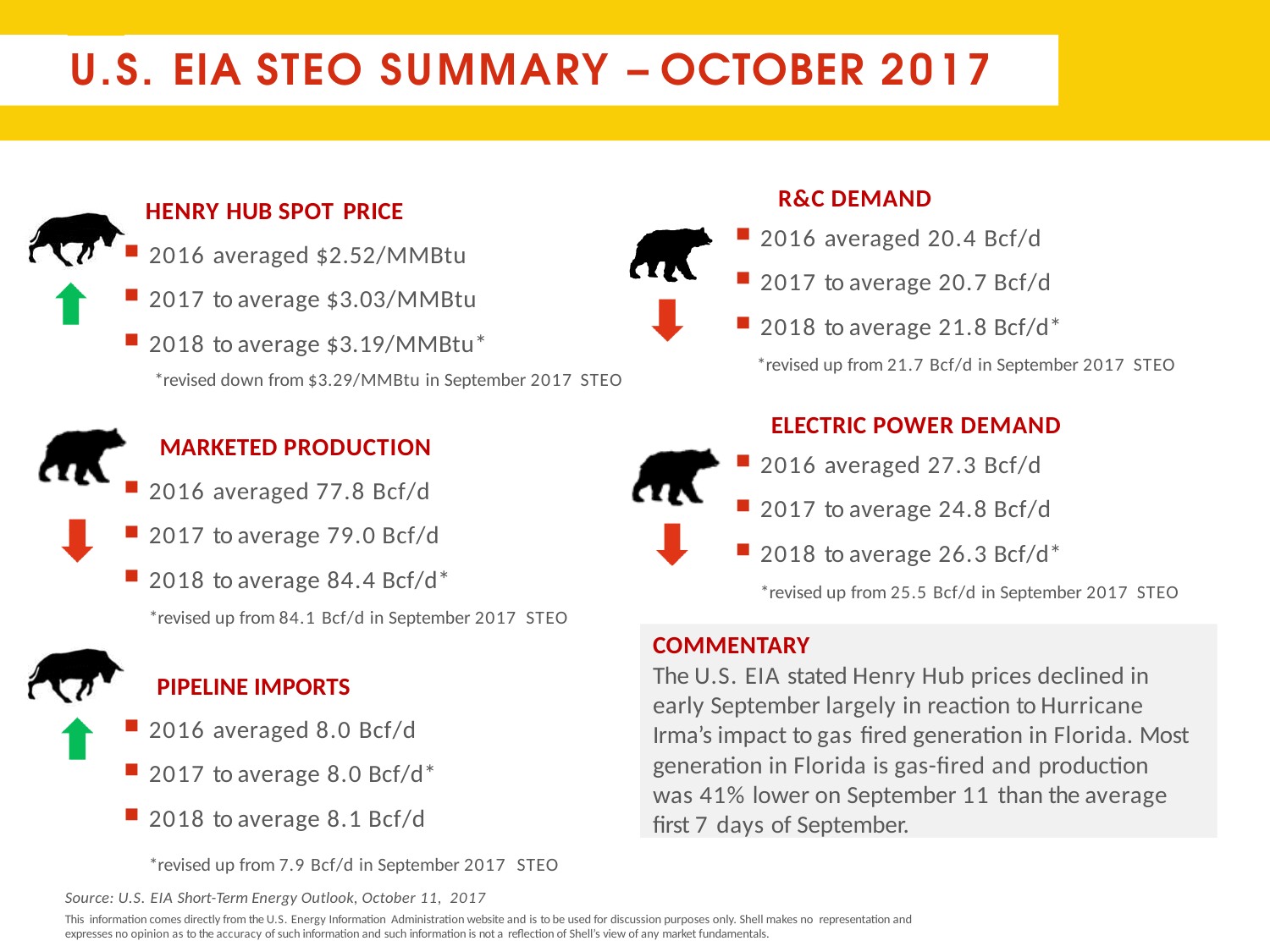

# U.S. EIA STEO SUMMARY – OCTOBER 2017
R&C DEMAND
2016 averaged 20.4 Bcf/d
2017 to average 20.7 Bcf/d
2018 to average 21.8 Bcf/d*
*revised up from 21.7 Bcf/d in September 2017 STEO

ELECTRIC POWER DEMAND
2016 averaged 27.3 Bcf/d
2017 to average 24.8 Bcf/d
2018 to average 26.3 Bcf/d*
*revised up from 25.5 Bcf/d in September 2017 STEO
HENRY HUB SPOT PRICE
2016 averaged $2.52/MMBtu
2017 to average $3.03/MMBtu
2018 to average $3.19/MMBtu*
*revised down from $3.29/MMBtu in September 2017 STEO

MARKETED PRODUCTION
2016 averaged 77.8 Bcf/d
2017 to average 79.0 Bcf/d
2018 to average 84.4 Bcf/d*
*revised up from 84.1 Bcf/d in September 2017 STEO

PIPELINE IMPORTS
2016 averaged 8.0 Bcf/d
2017 to average 8.0 Bcf/d*
2018 to average 8.1 Bcf/d
*revised up from 7.9 Bcf/d in September 2017 STEO
Source: U.S. EIA Short-Term Energy Outlook, October 11, 2017

COMMENTARY
The U.S. EIA stated Henry Hub prices declined in  early September largely in reaction to Hurricane  Irma’s impact to gas fired generation in Florida. Most
generation in Florida is gas-fired and production  was 41% lower on September 11 than the average  first 7 days of September.

This information comes directly from the U.S. Energy Information  Administration website and is to be used for discussion purposes only. Shell makes no  representation and expresses no opinion as to the accuracy of such information and such information is not a reflection of Shell’s view of any market fundamentals.